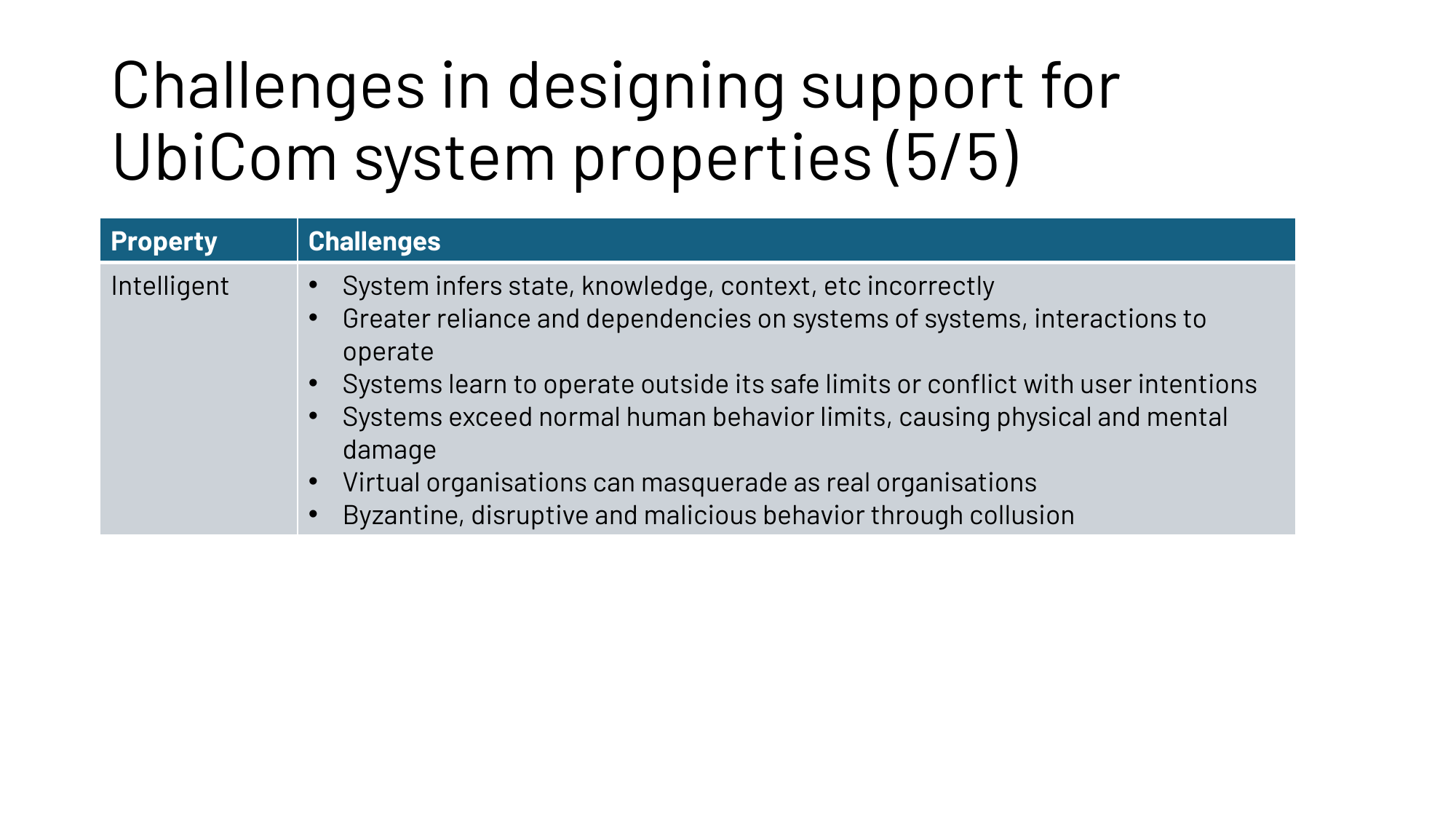

# Challenges in designing support for UbiCom system properties (5/5)
| Property | Challenges |
| --- | --- |
| Intelligent | System infers state, knowledge, context, etc incorrectly Greater reliance and dependencies on systems of systems, interactions to operate Systems learn to operate outside its safe limits or conflict with user intentions Systems exceed normal human behavior limits, causing physical and mental damage Virtual organisations can masquerade as real organisations Byzantine, disruptive and malicious behavior through collusion |